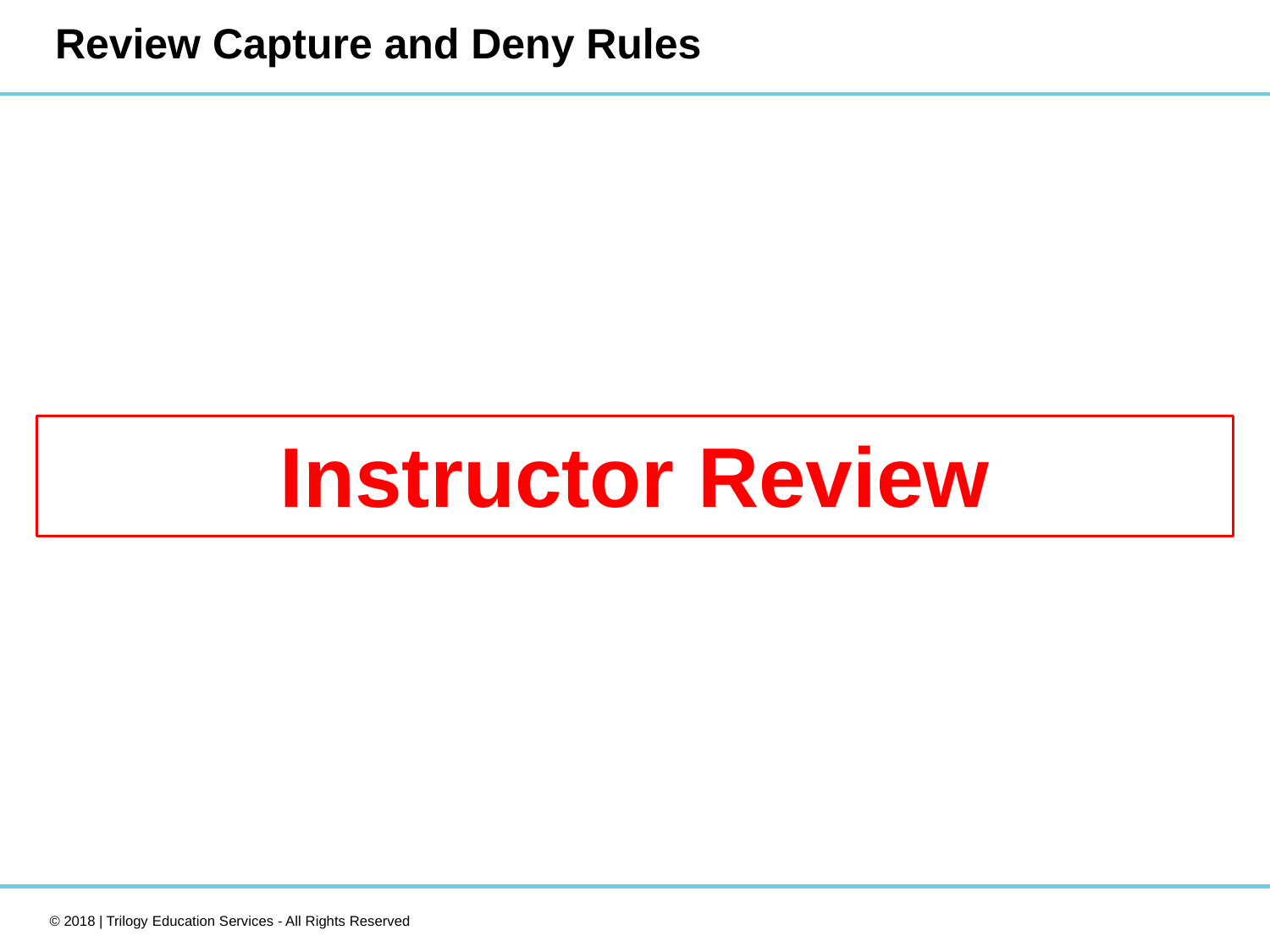

# Review Capture and Deny Rules
Instructor Review